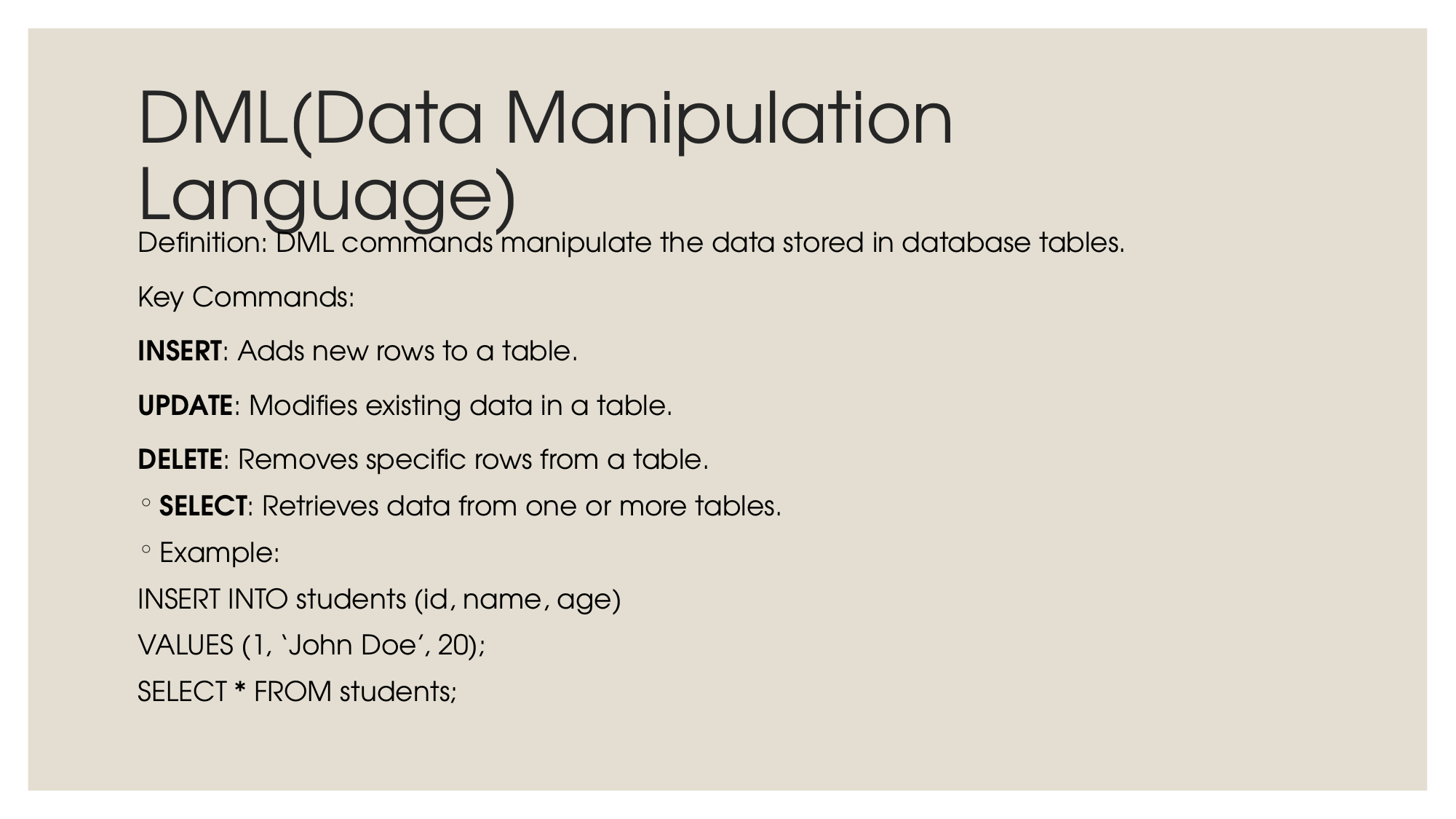

# DML(Data Manipulation Language)
Definition: DML commands manipulate the data stored in database tables.
Key Commands:
INSERT: Adds new rows to a table.
UPDATE: Modifies existing data in a table.
DELETE: Removes specific rows from a table.
SELECT: Retrieves data from one or more tables.
Example:
INSERT INTO students (id, name, age)
VALUES (1, ‘John Doe’, 20);
SELECT * FROM students;